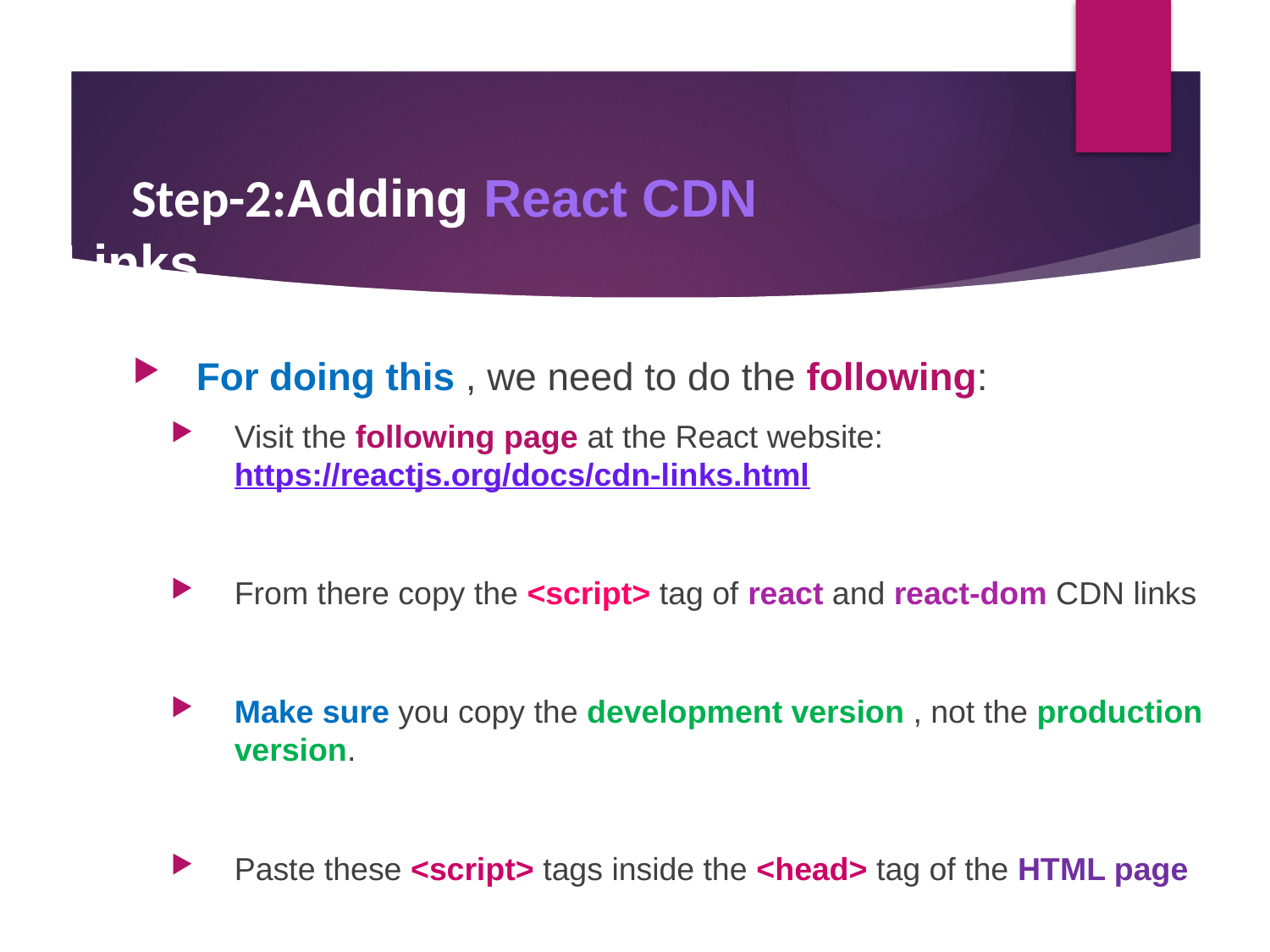

#

    Step-2:Adding React CDN Links
For doing this , we need to do the following:
Visit the following page at the React website: https://reactjs.org/docs/cdn-links.html

From there copy the <script> tag of react and react-dom CDN links

Make sure you copy the development version , not the production version.

Paste these <script> tags inside the <head> tag of the HTML page